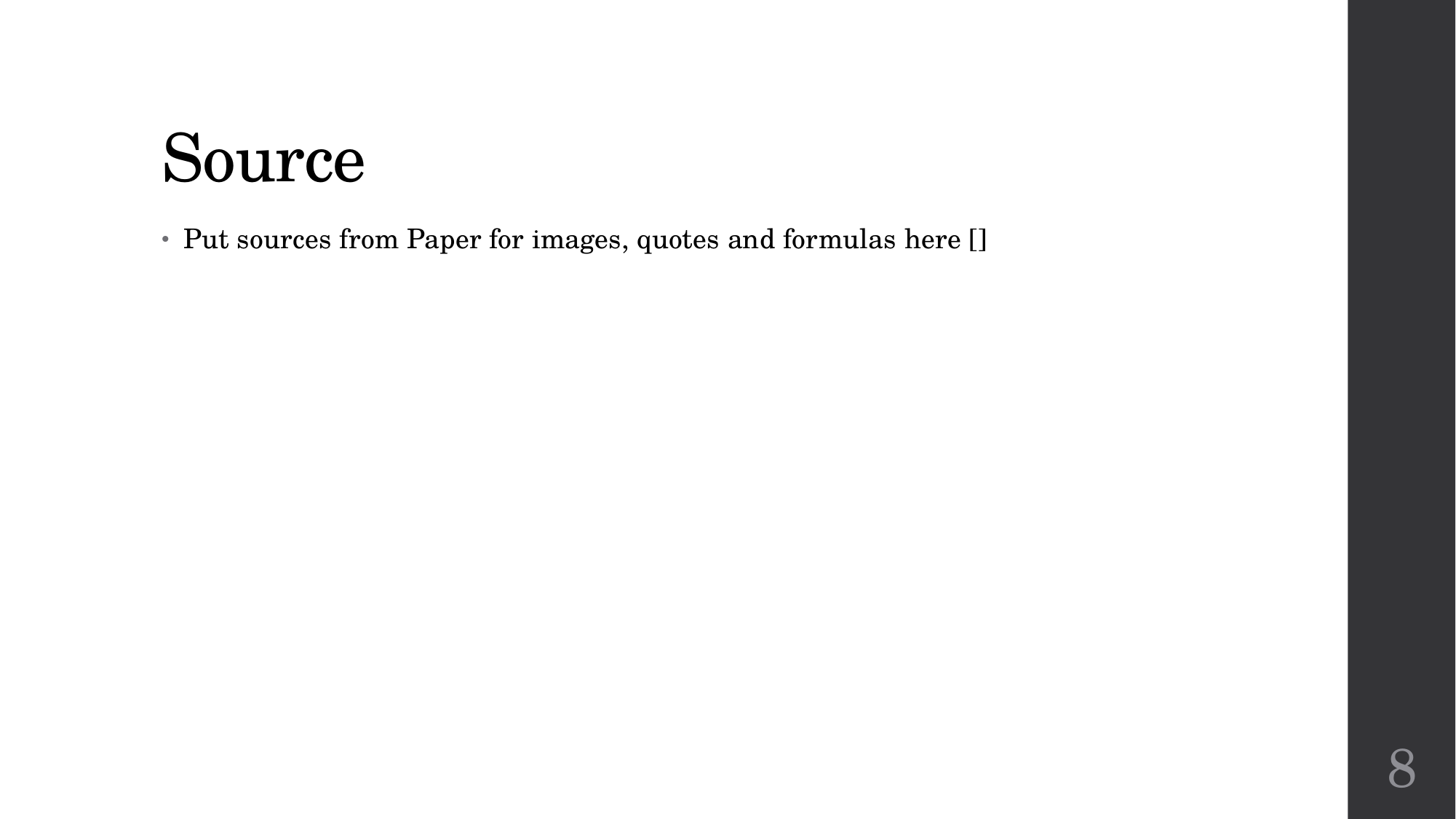

# Source
Put sources from Paper for images, quotes and formulas here []
8